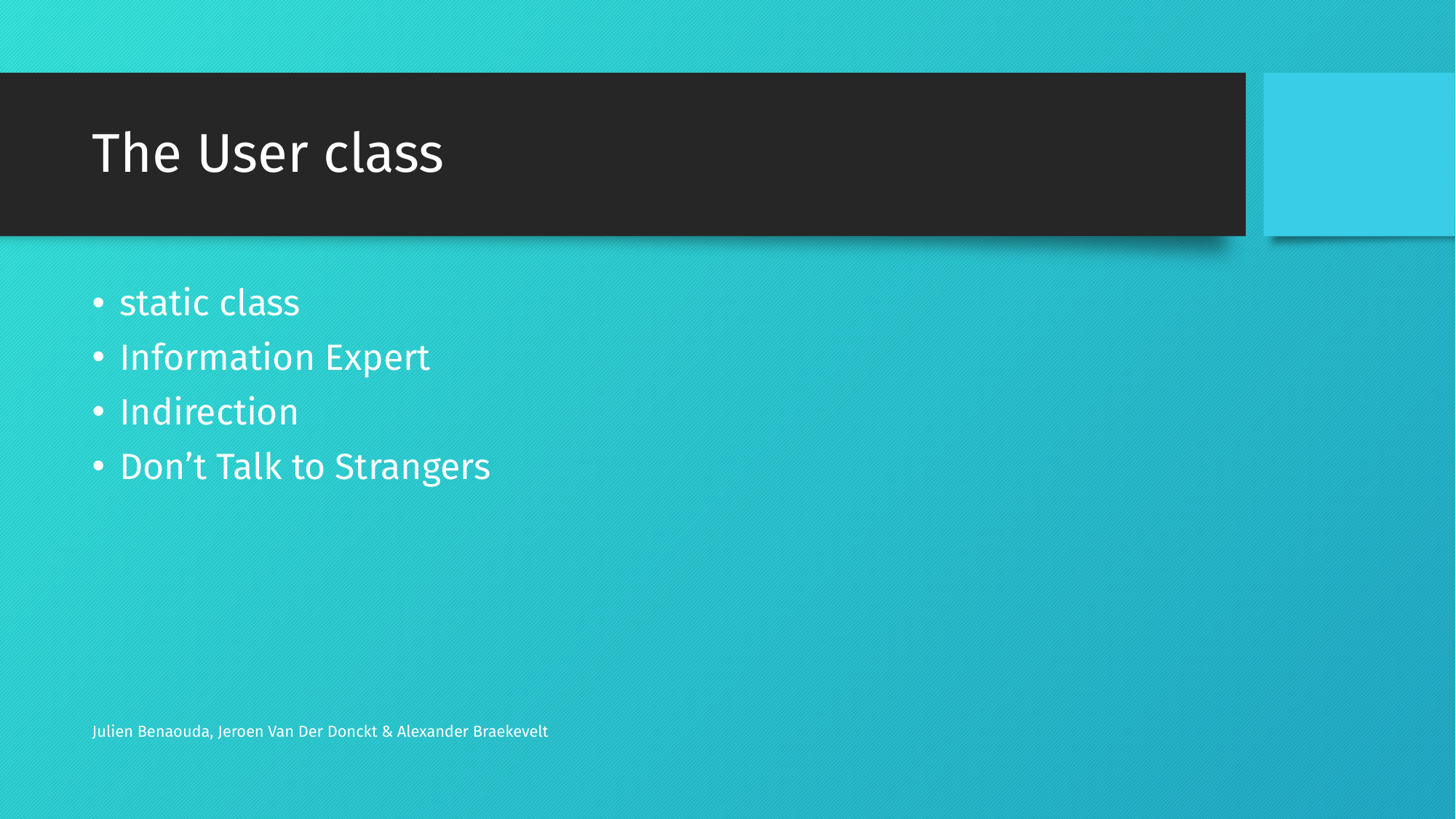

# The User class
static class
Information Expert
Indirection
Don’t Talk to Strangers

Julien Benaouda, Jeroen Van Der Donckt & Alexander Braekevelt